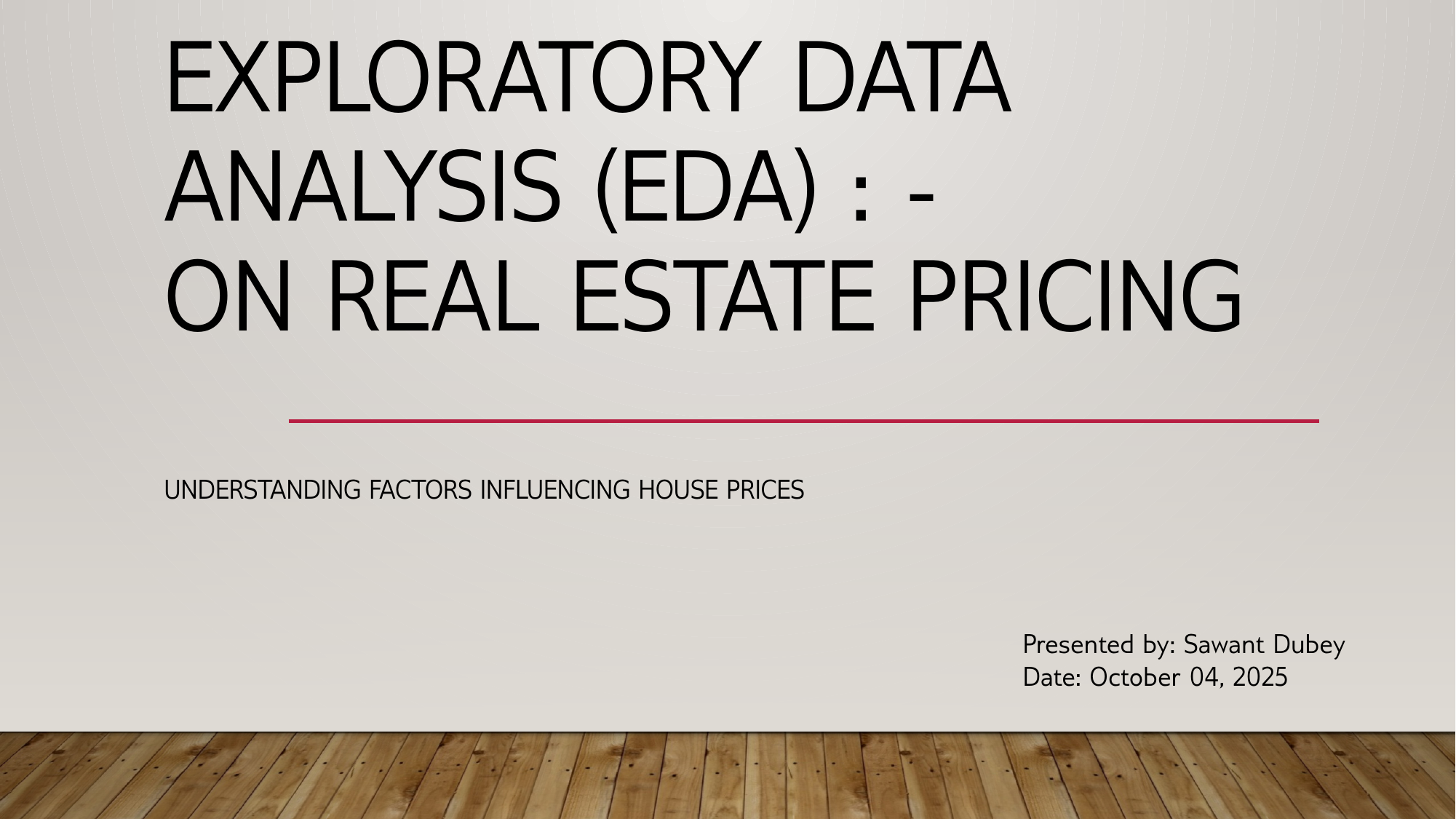

# Exploratory Data Analysis (EDA) : - on Real Estate Pricing
Understanding Factors Influencing House Prices
Presented by: Sawant Dubey
Date: October 04, 2025